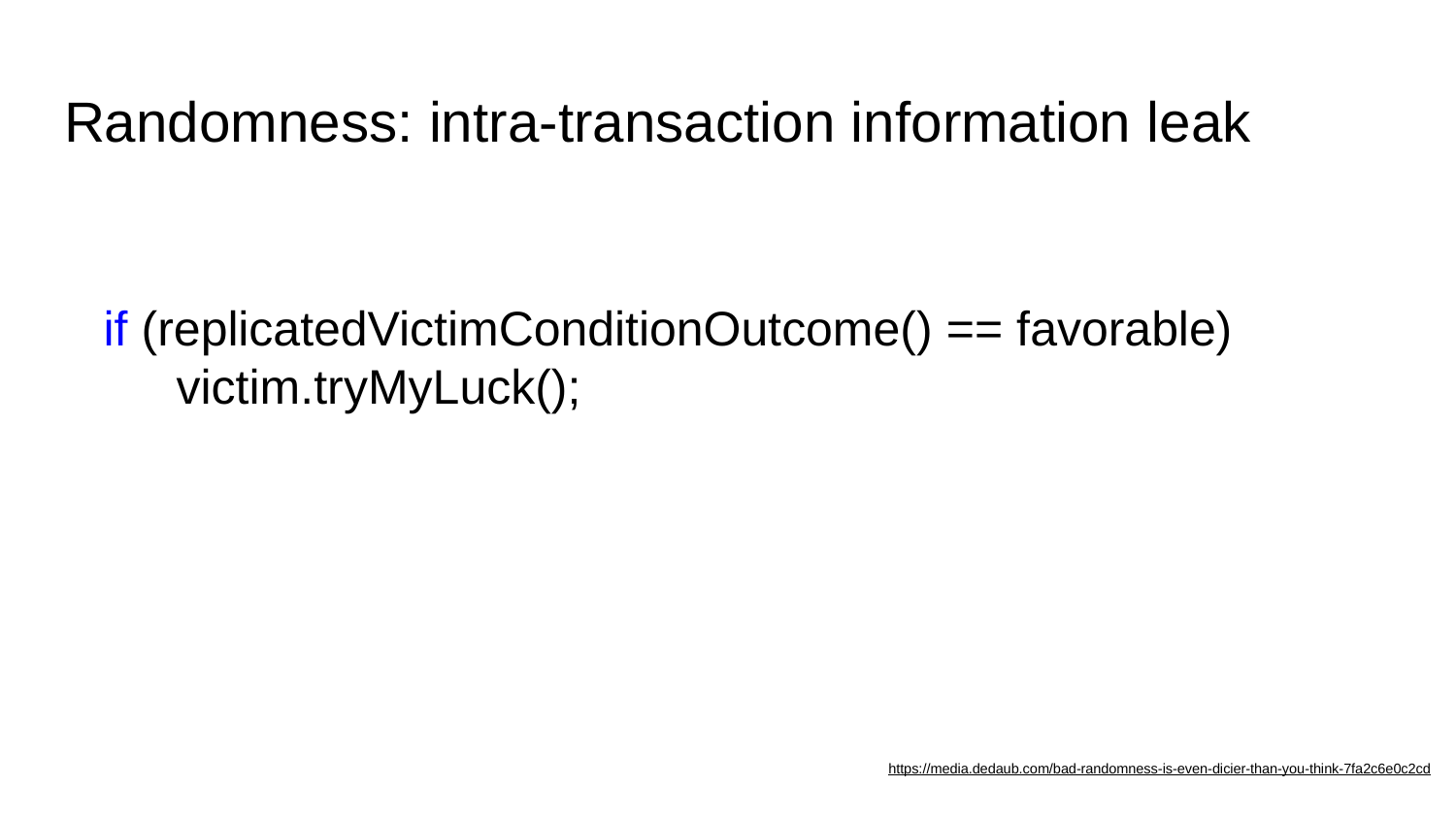

# Randomness: intra-transaction information leak
if (replicatedVictimConditionOutcome() == favorable)
victim.tryMyLuck();
https://media.dedaub.com/bad-randomness-is-even-dicier-than-you-think-7fa2c6e0c2cd